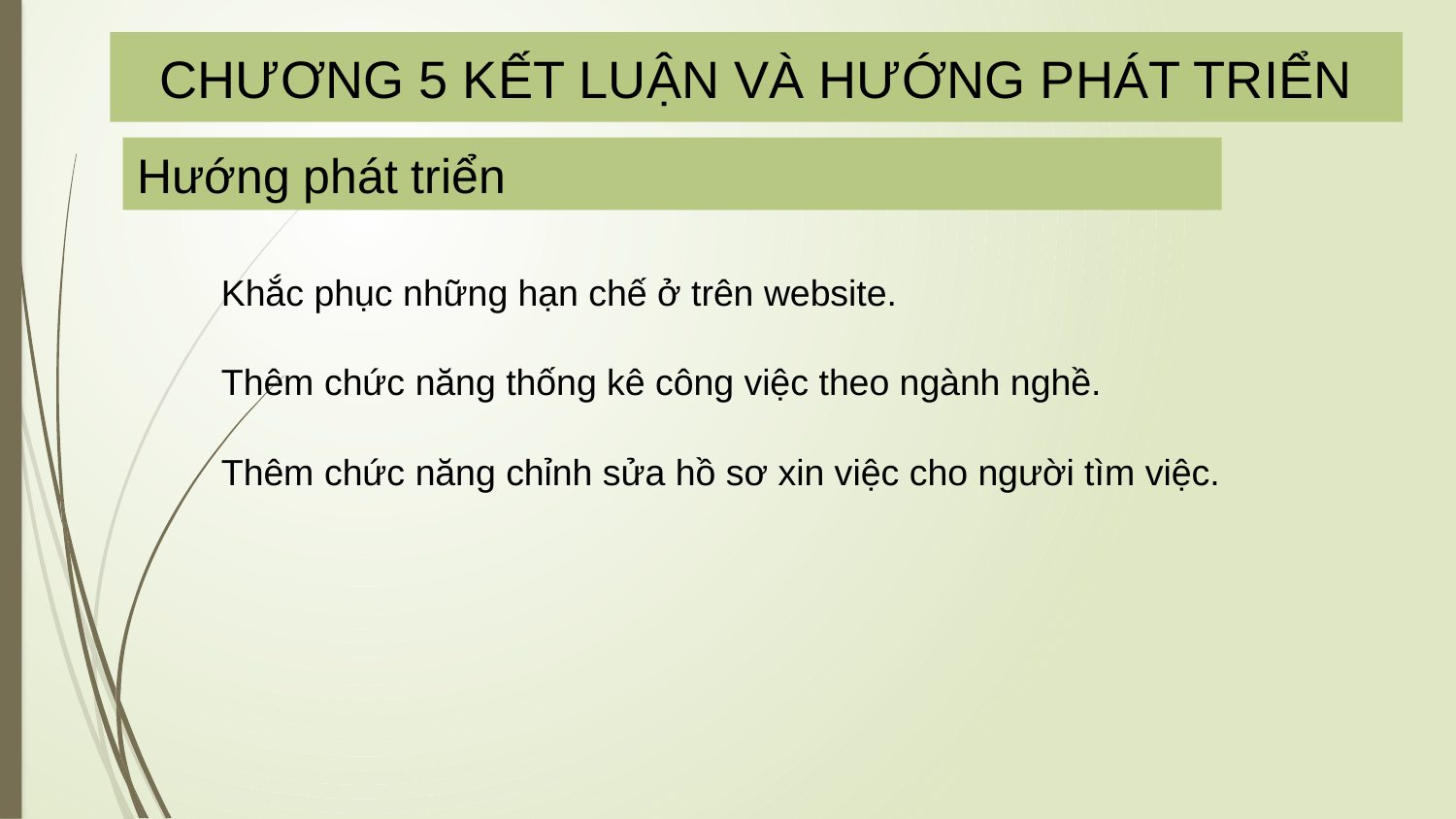

CHƯƠNG 5 KẾT LUẬN VÀ HƯỚNG PHÁT TRIỂN
Hướng phát triển
Khắc phục những hạn chế ở trên website.
Thêm chức năng thống kê công việc theo ngành nghề.
Thêm chức năng chỉnh sửa hồ sơ xin việc cho người tìm việc.